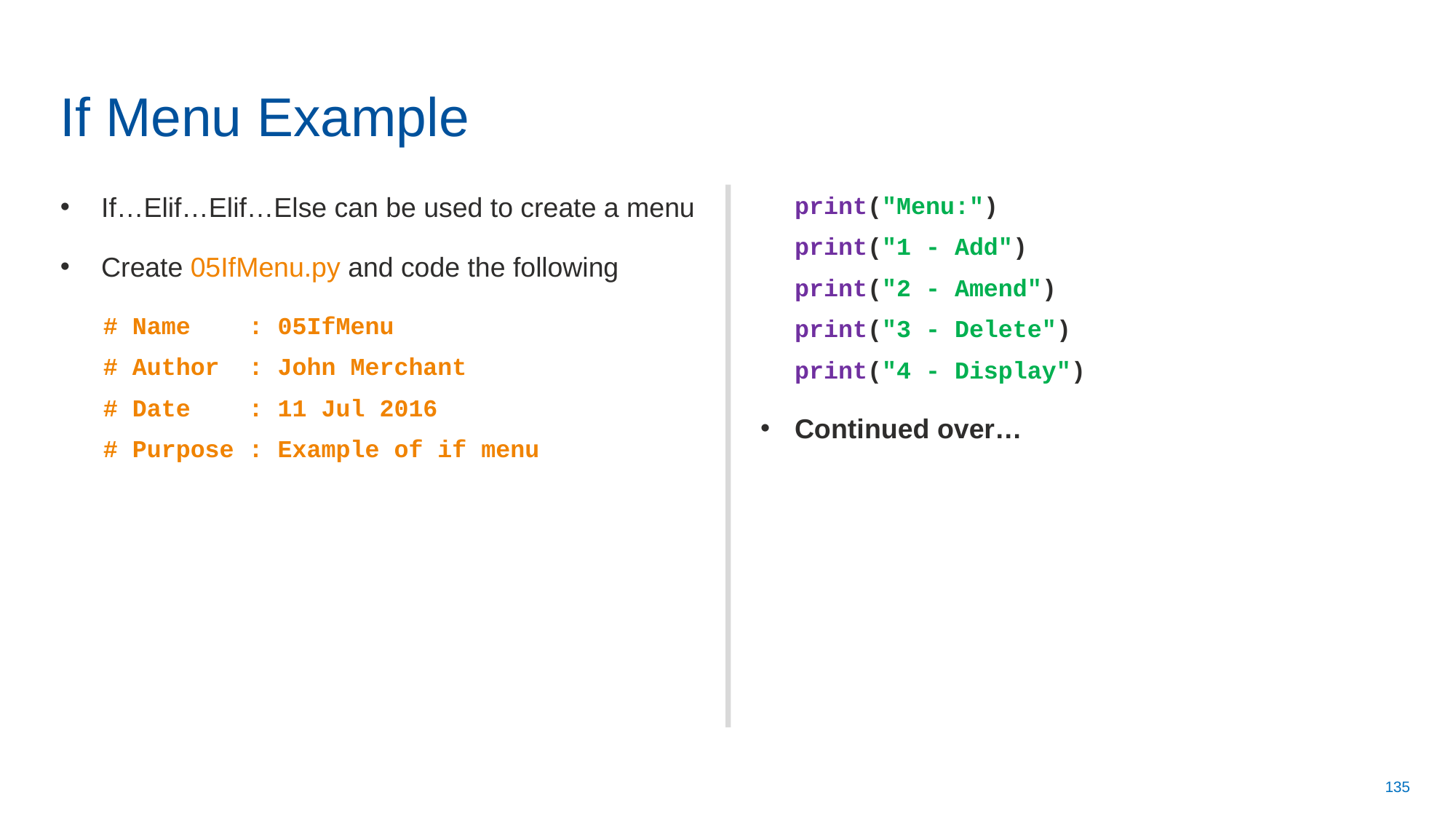

# If Menu Example
If…Elif…Elif…Else can be used to create a menu
Create 05IfMenu.py and code the following
# Name    : 05IfMenu
# Author  : John Merchant
# Date    : 11 Jul 2016
# Purpose : Example of if menu

print("Menu:")
print("1 - Add")
print("2 - Amend")
print("3 - Delete")
print("4 - Display")
Continued over…